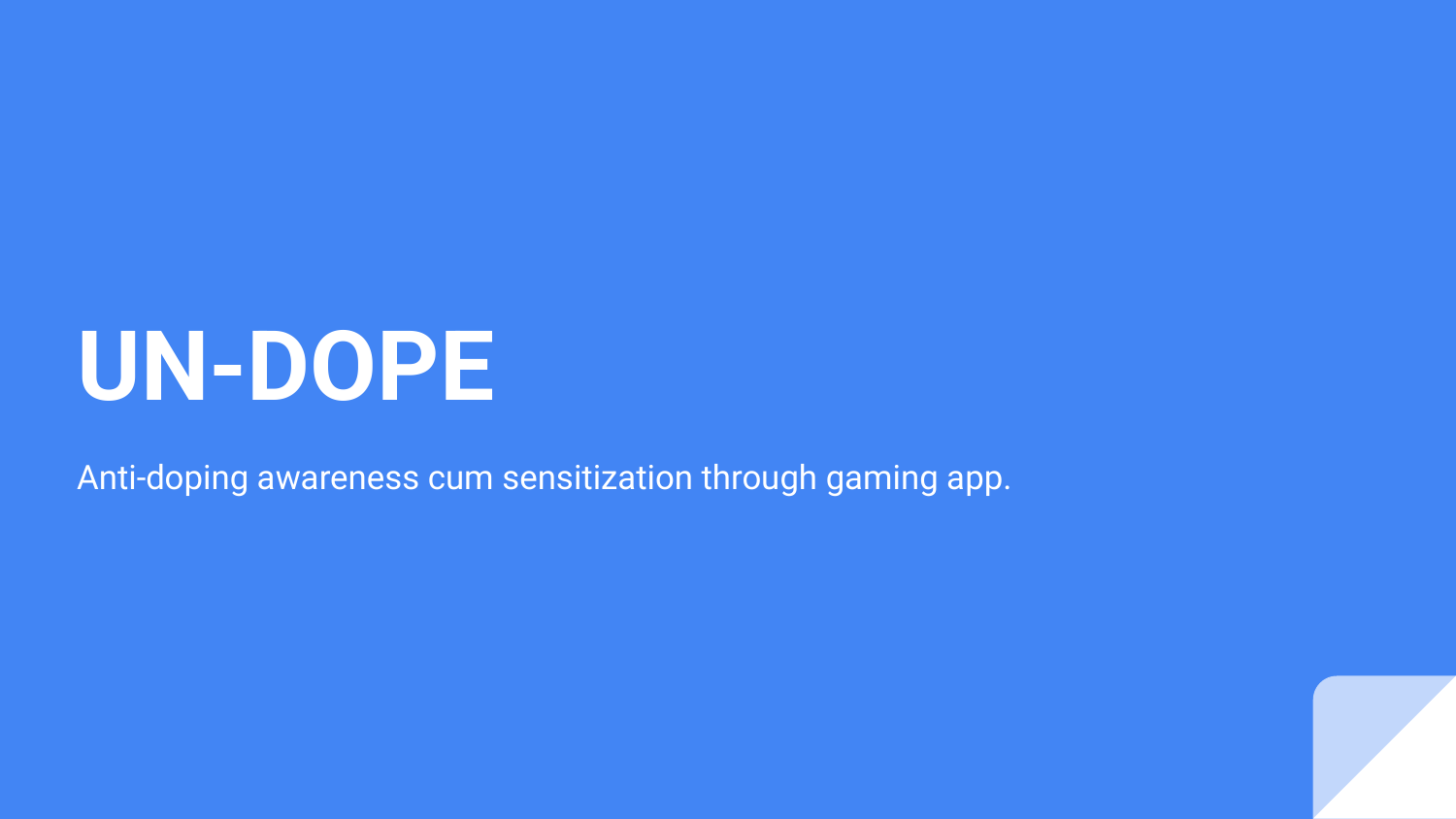

# UN-DOPE
Anti-doping awareness cum sensitization through gaming app.